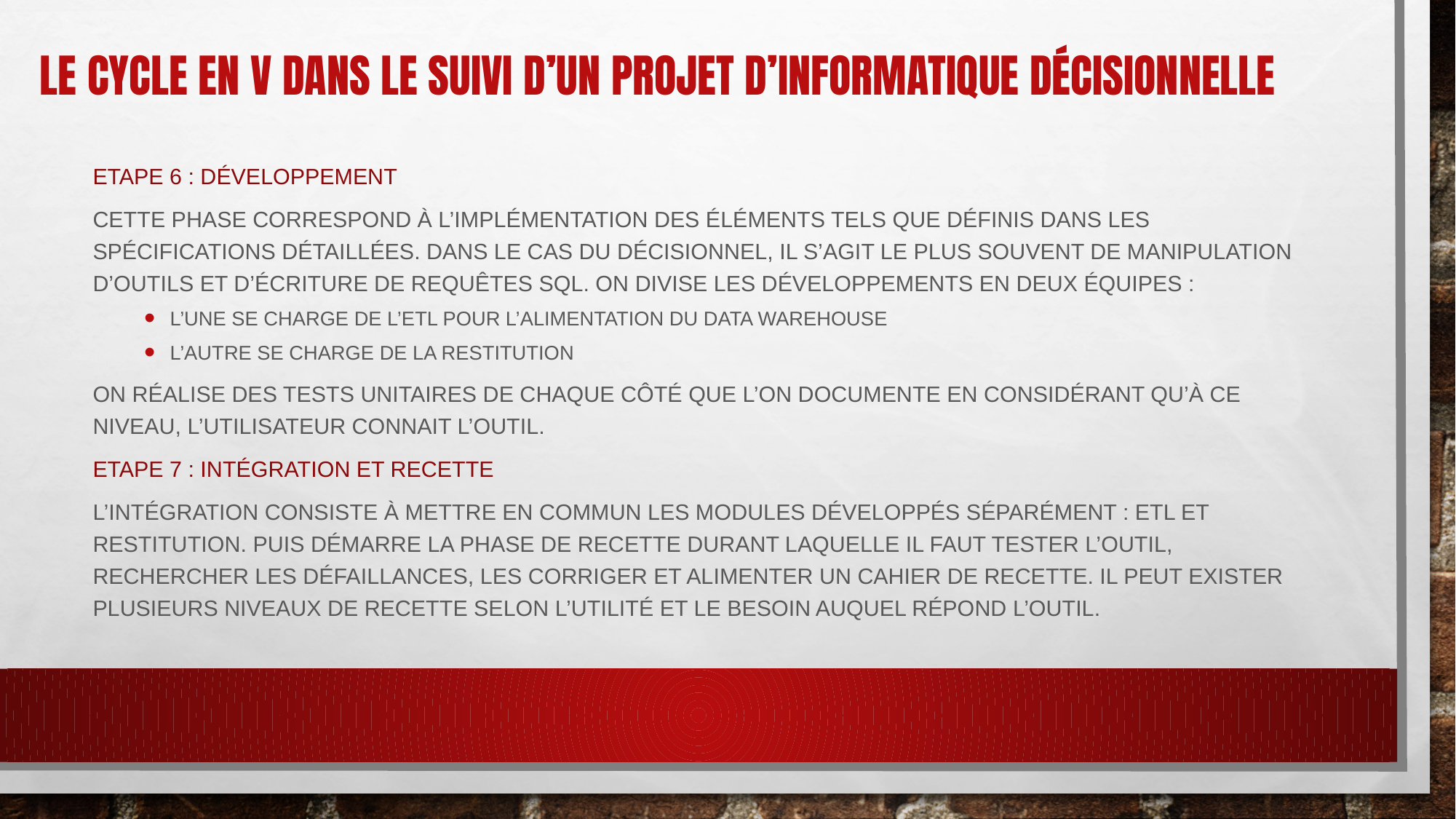

# Le cycle en V dans le suivi d’un projet d’informatique décisionnelle
Etape 6 : développement
Cette phase correspond à l’implémentation des éléments tels que définis dans les spécifications détaillées. Dans le cas du décisionnel, il s’agit le plus souvent de manipulation d’outils et d’écriture de requêtes SQL. On divise les développements en deux équipes :
L’une se charge de l’ETL pour l’alimentation du Data Warehouse
L’autre se charge de la restitution
On réalise des tests unitaires de chaque côté que l’on documente en considérant qu’à ce niveau, l’utilisateur connait l’outil.
Etape 7 : intégration et Recette
L’intégration consiste à mettre en commun les modules développés séparément : ETL et restitution. Puis démarre la phase de recette durant laquelle il faut tester l’outil, rechercher les défaillances, les corriger et alimenter un cahier de recette. Il peut exister plusieurs niveaux de recette selon l’utilité et le besoin auquel répond l’outil.